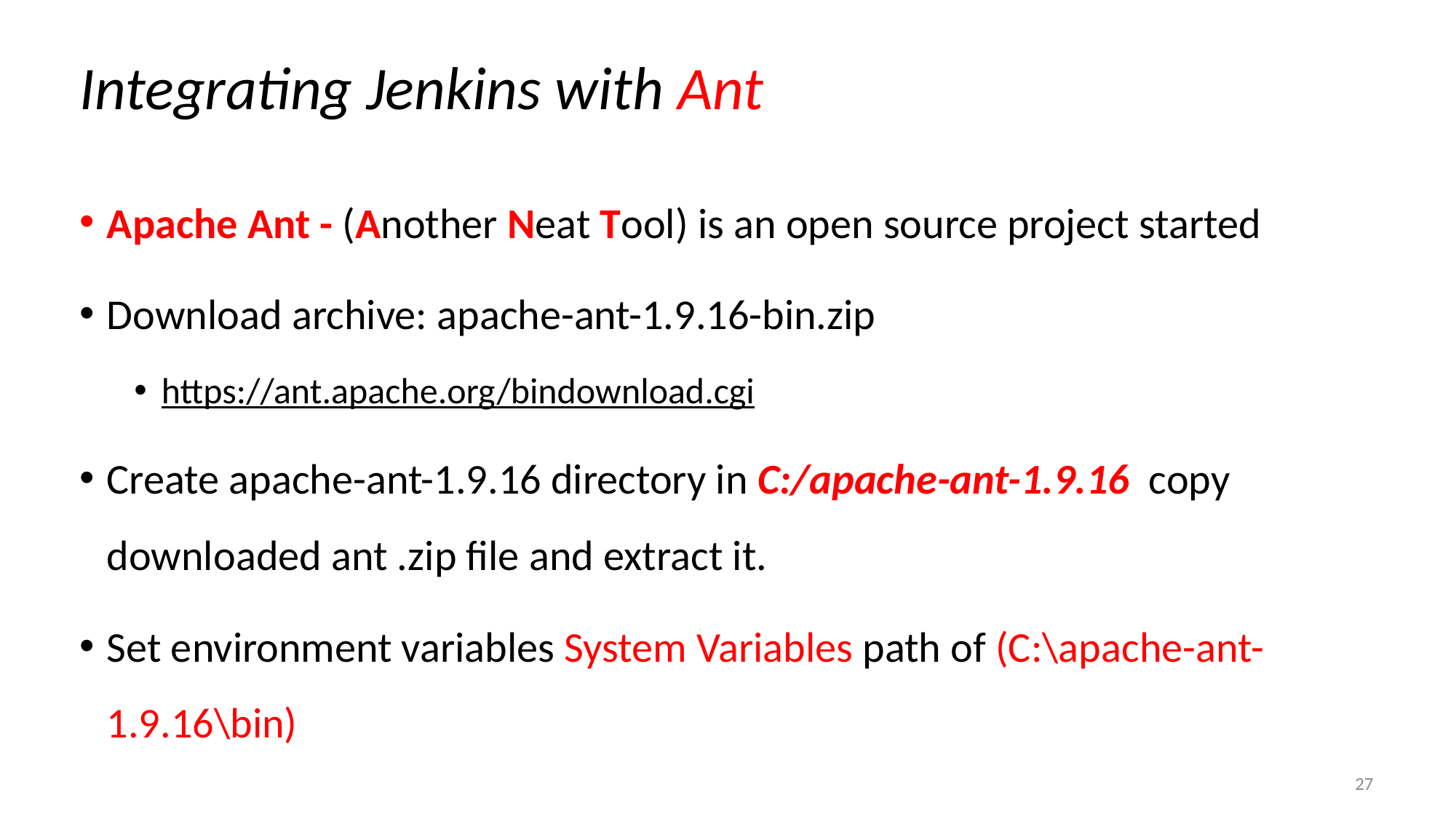

# Integrating Jenkins with Ant
Apache Ant - (Another Neat Tool) is an open source project started
Download archive: apache-ant-1.9.16-bin.zip
https://ant.apache.org/bindownload.cgi
Create apache-ant-1.9.16 directory in C:/apache-ant-1.9.16  copy downloaded ant .zip file and extract it.
Set environment variables System Variables path of (C:\apache-ant-1.9.16\bin)

27